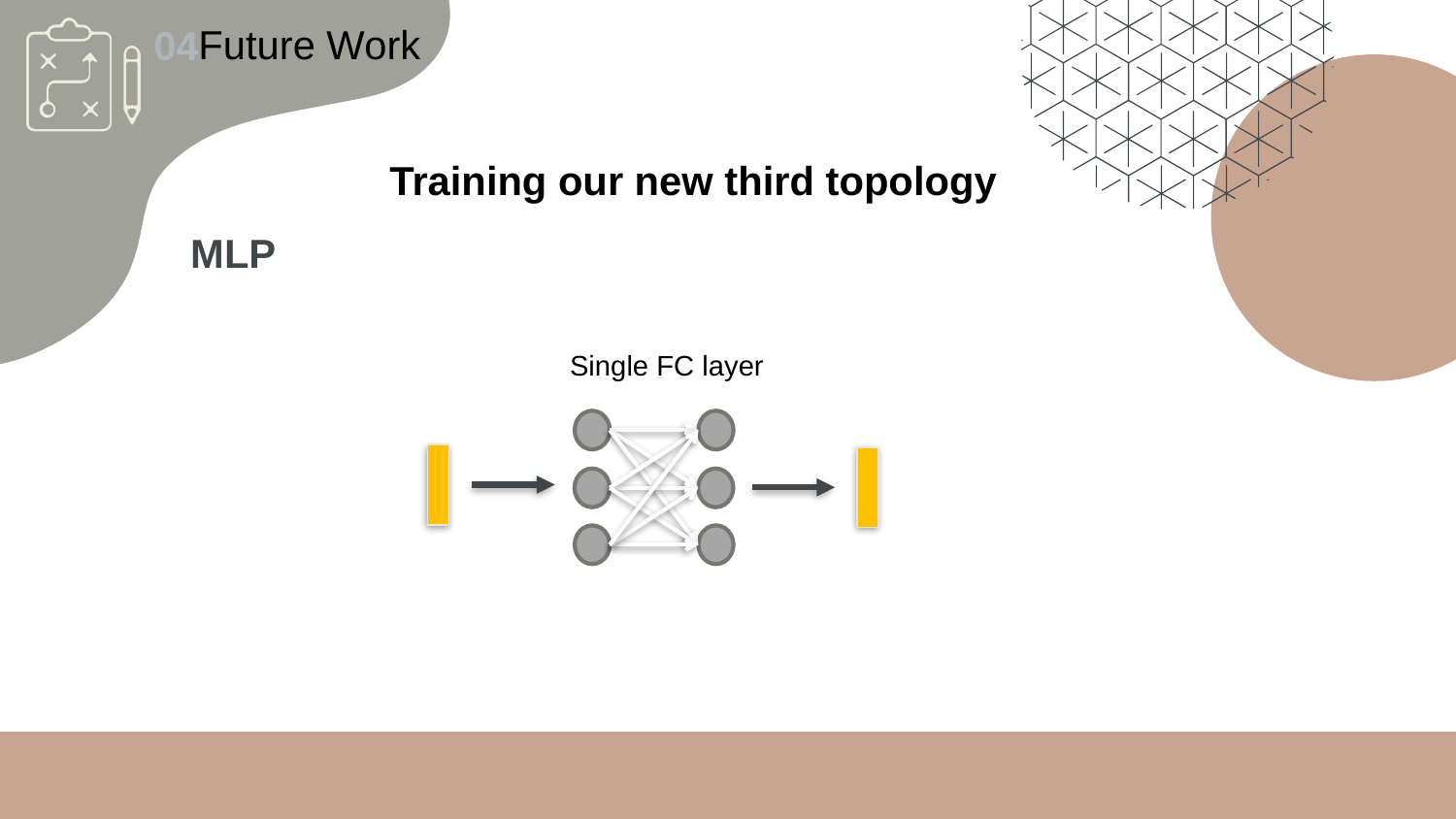

Future Work
04

Training our new third topology
MLP
Single FC layer